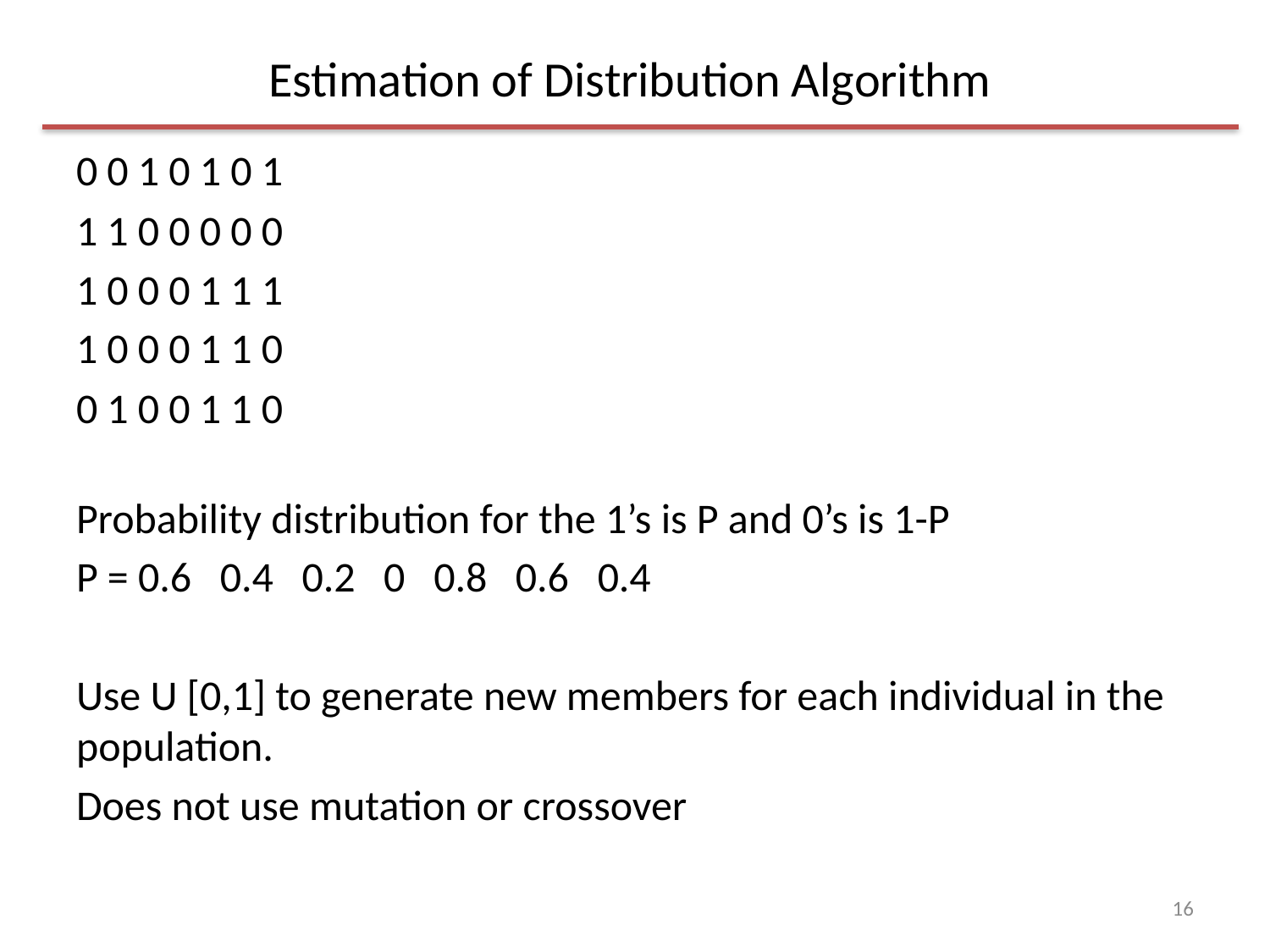

# Estimation of Distribution Algorithm
0 0 1 0 1 0 1
1 1 0 0 0 0 0
1 0 0 0 1 1 1
1 0 0 0 1 1 0
0 1 0 0 1 1 0
Probability distribution for the 1’s is P and 0’s is 1-P
P = 0.6   0.4   0.2   0   0.8   0.6   0.4

Use U [0,1] to generate new members for each individual in the population.
Does not use mutation or crossover

16